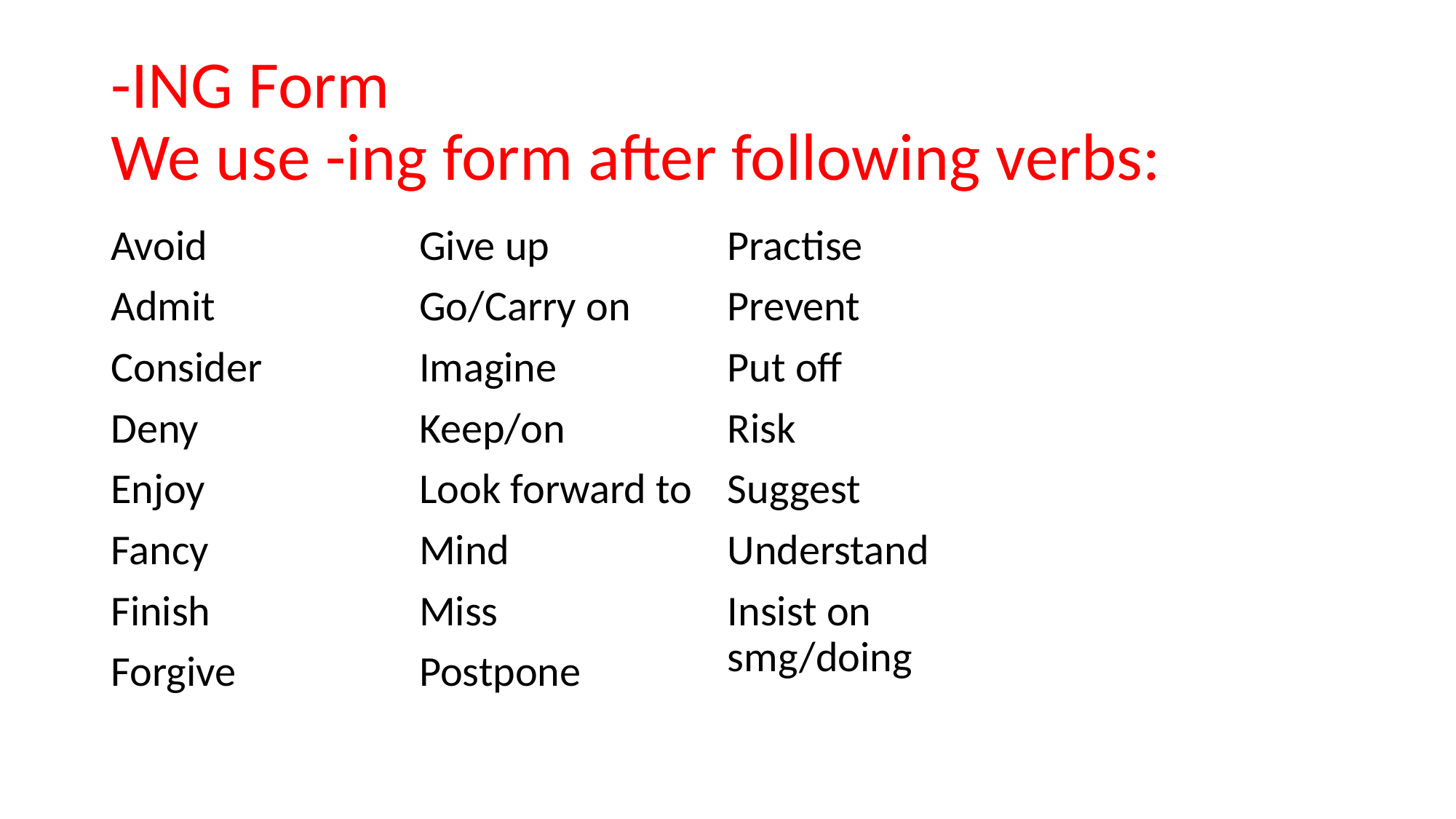

# -ING Form We use -ing form after following verbs:
Avoid
Admit
Consider
Deny
Enjoy
Fancy
Finish
Forgive
Give up
Go/Carry on
Imagine
Keep/on
Look forward to
Mind
Miss
Postpone
Practise
Prevent
Put off
Risk
Suggest
Understand
Insist on smg/doing